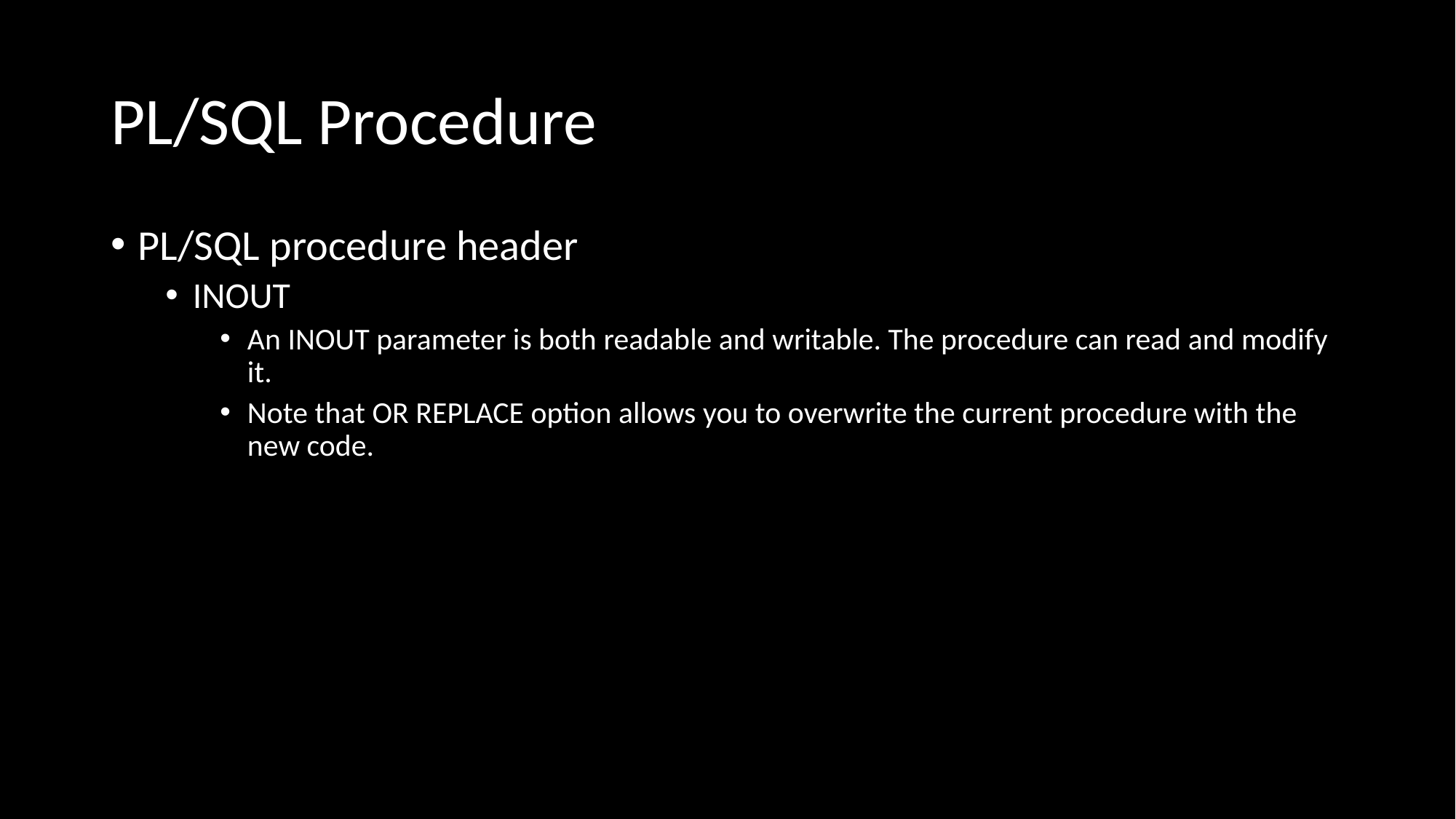

# PL/SQL Procedure
PL/SQL procedure header
INOUT
An INOUT parameter is both readable and writable. The procedure can read and modify it.
Note that OR REPLACE option allows you to overwrite the current procedure with the new code.